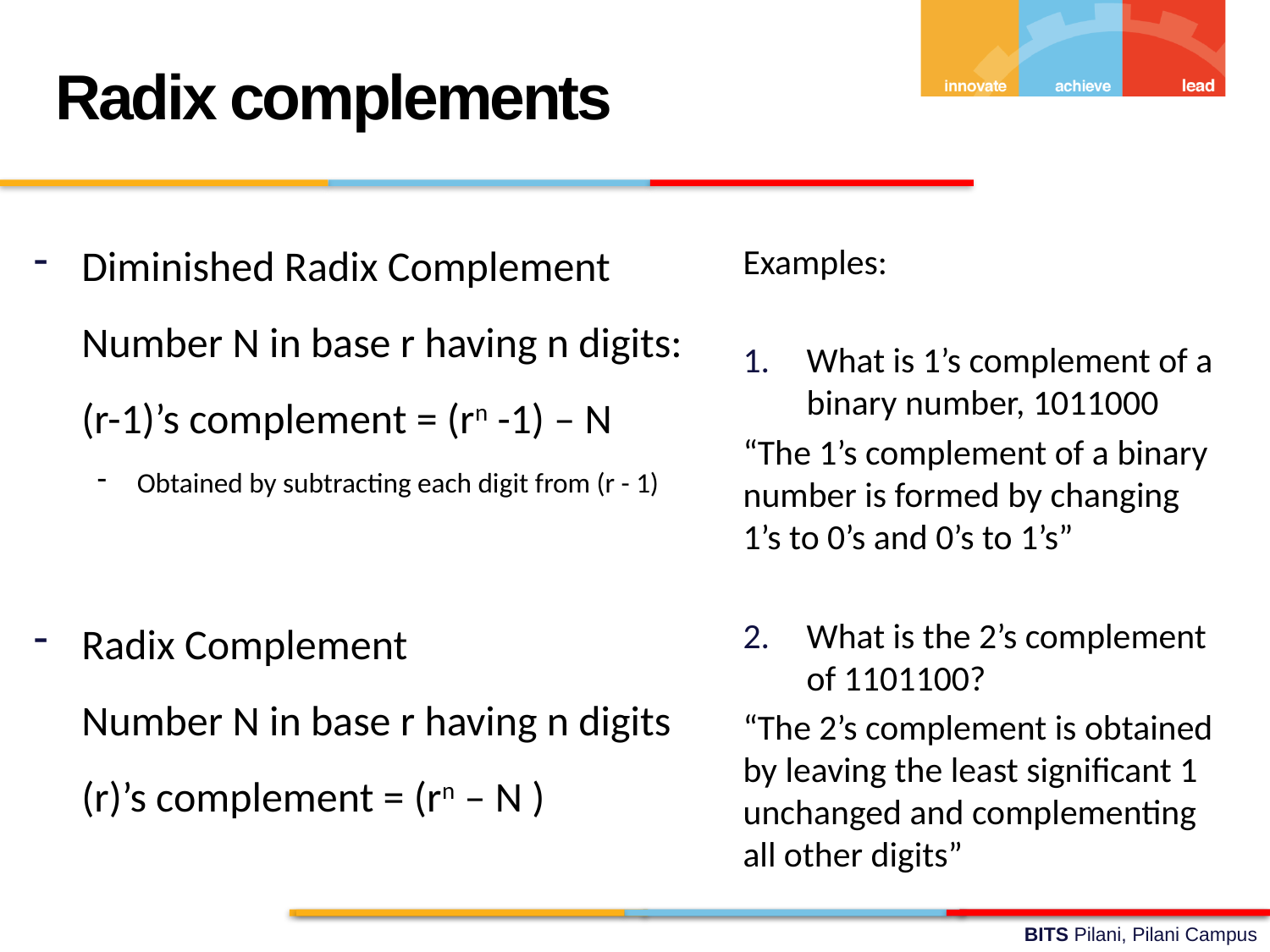

Radix complements
Diminished Radix Complement
Number N in base r having n digits:
(r-1)’s complement = (rn -1) – N
Obtained by subtracting each digit from (r - 1)

Radix Complement
Number N in base r having n digits
(r)’s complement = (rn – N )

Examples:

What is 1’s complement of a binary number, 1011000
“The 1’s complement of a binary number is formed by changing 1’s to 0’s and 0’s to 1’s”

What is the 2’s complement of 1101100?
“The 2’s complement is obtained by leaving the least significant 1 unchanged and complementing all other digits”